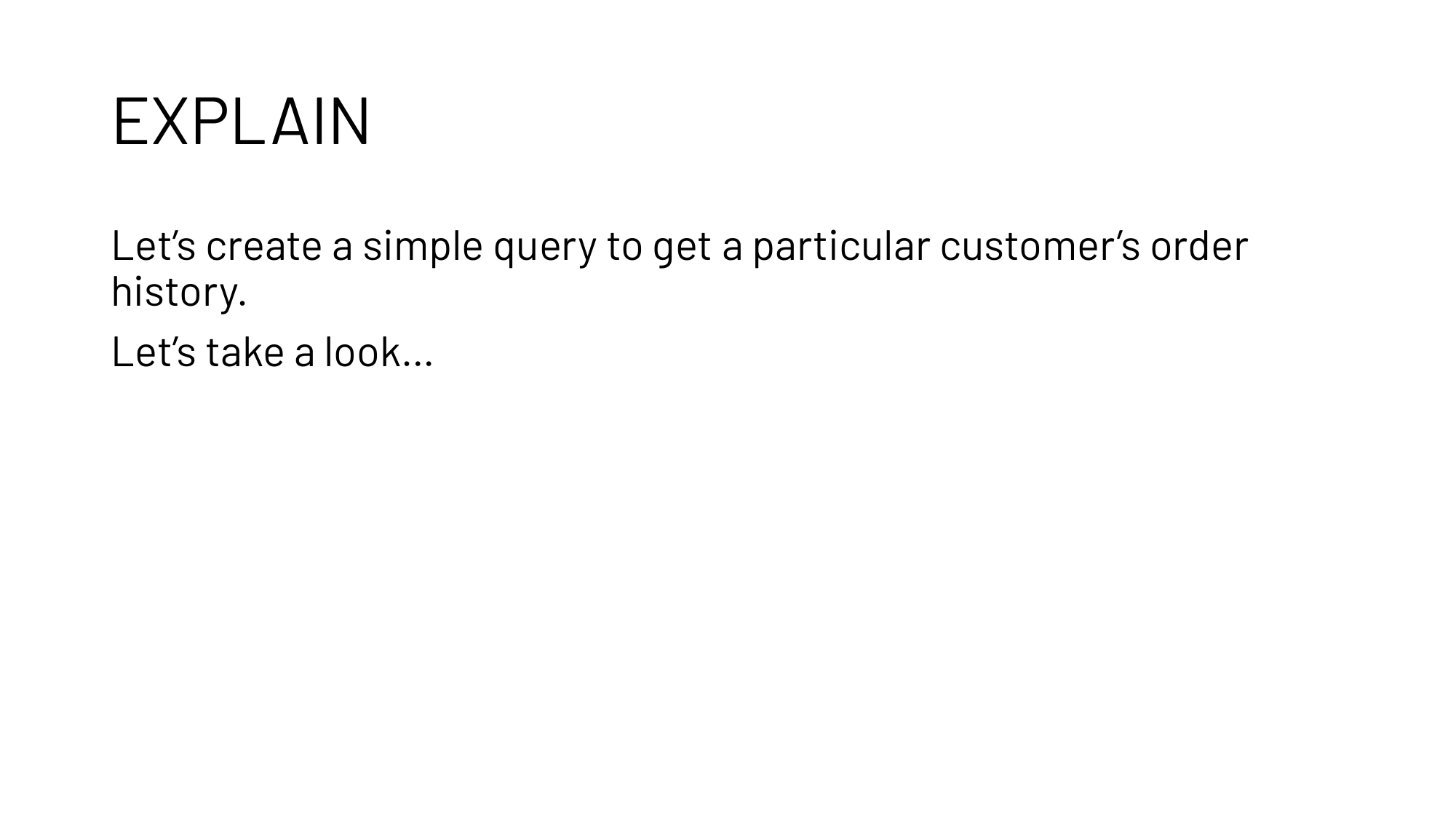

# EXPLAIN
Let’s create a simple query to get a particular customer’s order history.
Let’s take a look…